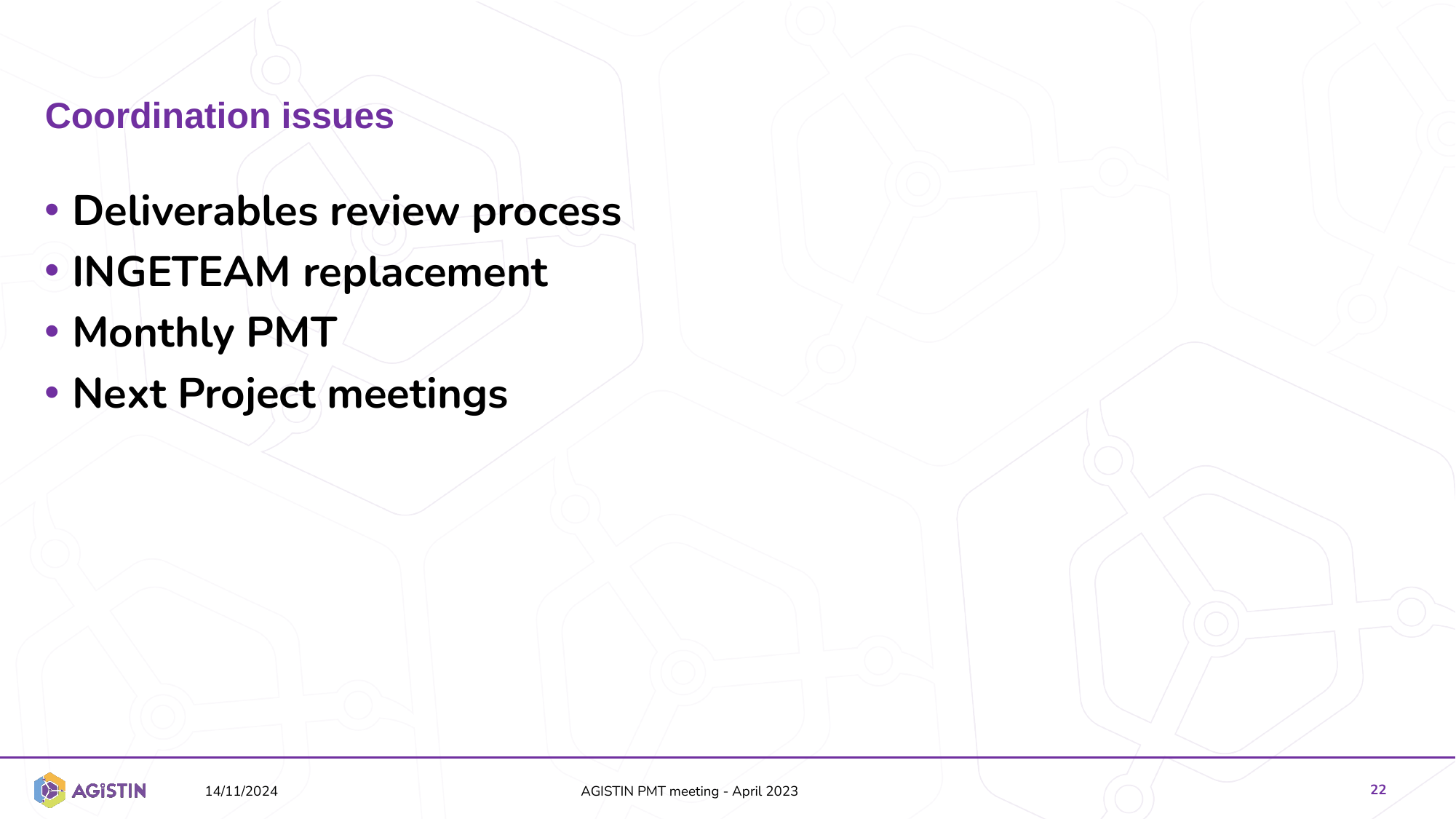

# Coordination issues
Deliverables review process
INGETEAM replacement
Monthly PMT
Next Project meetings
14/11/2024
AGISTIN PMT meeting - April 2023
22